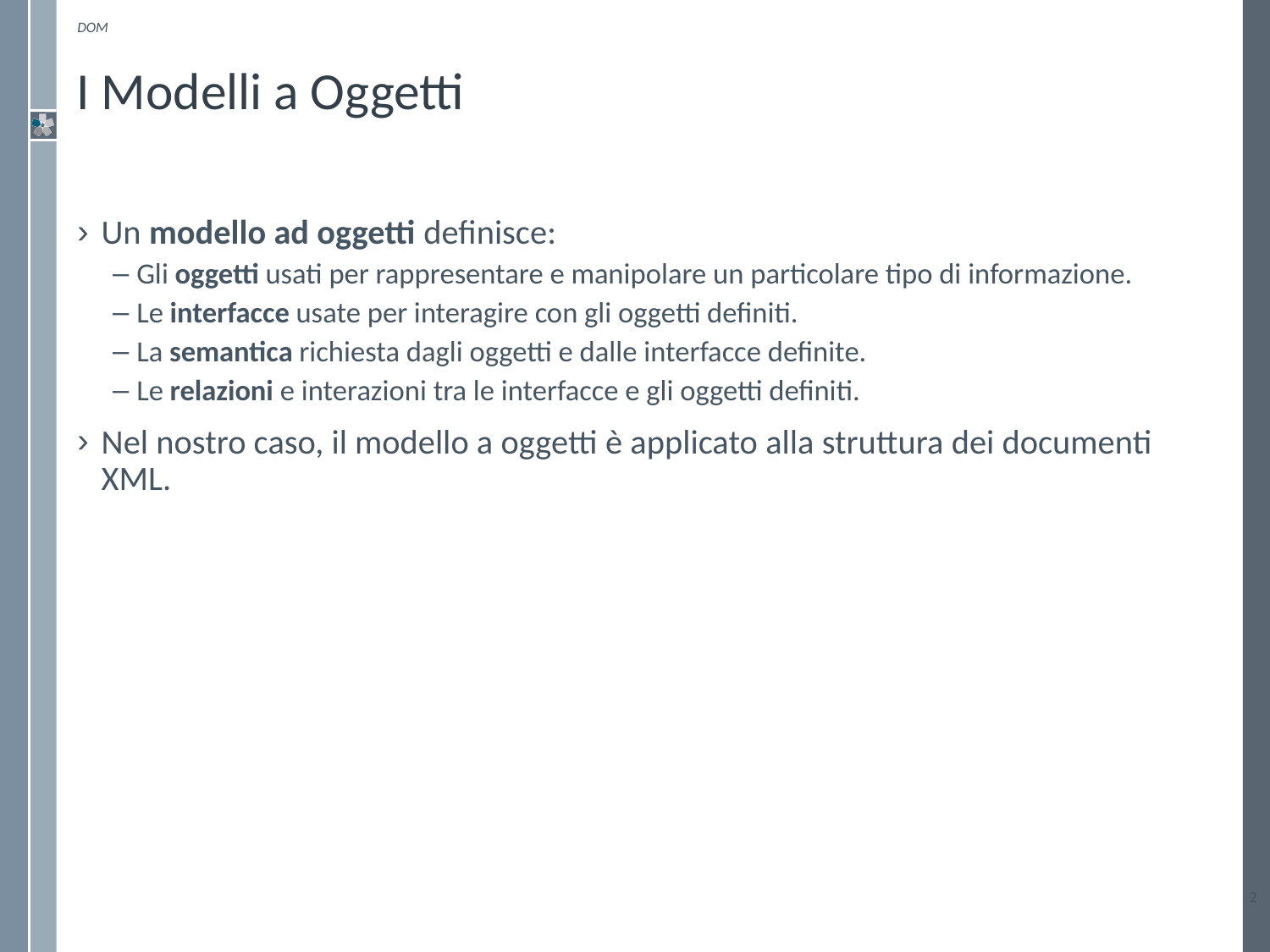

DOM
# I Modelli a Oggetti
Un modello ad oggetti definisce:
Gli oggetti usati per rappresentare e manipolare un particolare tipo di informazione.
Le interfacce usate per interagire con gli oggetti definiti.
La semantica richiesta dagli oggetti e dalle interfacce definite.
Le relazioni e interazioni tra le interfacce e gli oggetti definiti.
Nel nostro caso, il modello a oggetti è applicato alla struttura dei documenti XML.

2